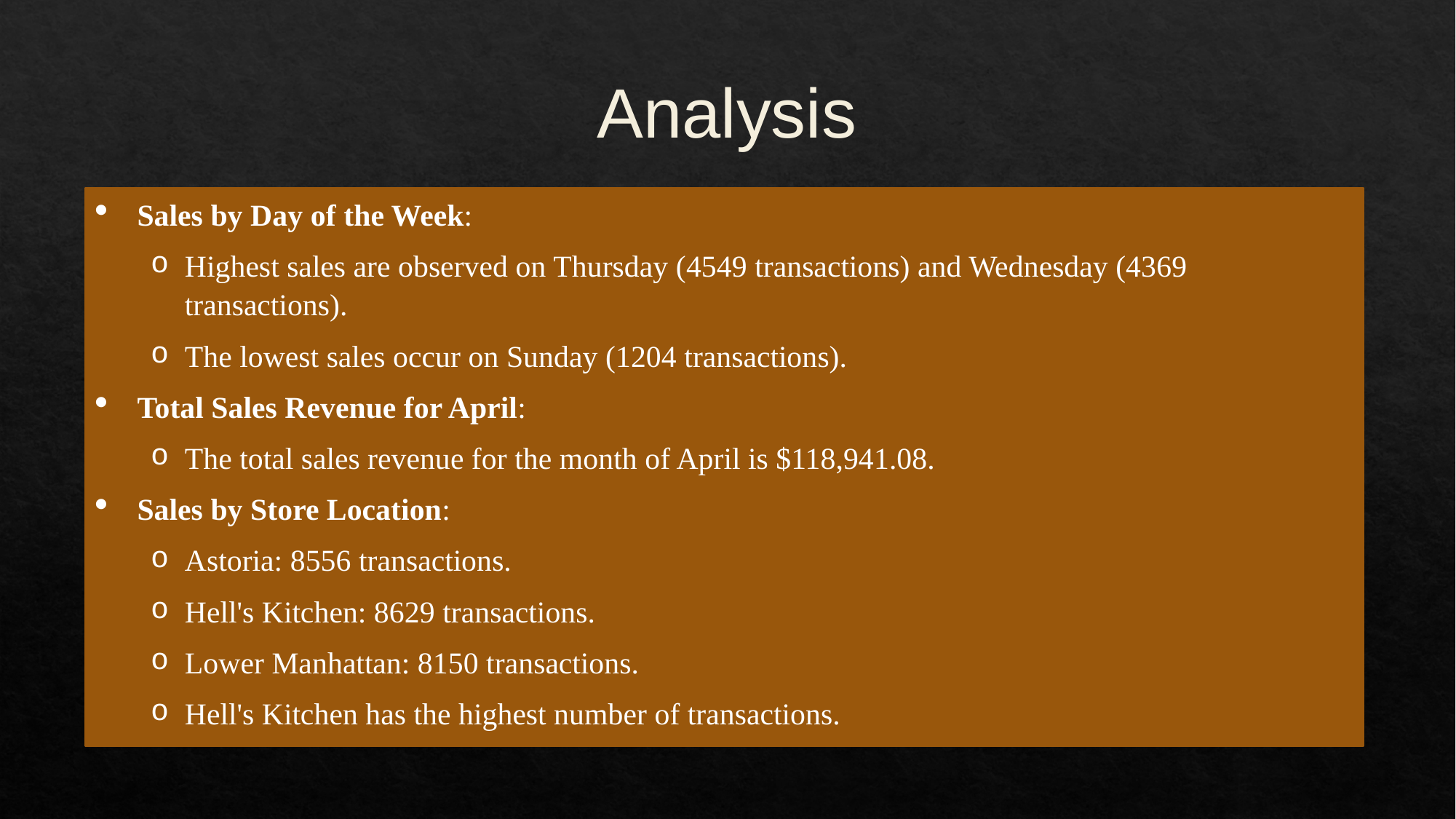

Analysis
Sales by Day of the Week:
Highest sales are observed on Thursday (4549 transactions) and Wednesday (4369 transactions).
The lowest sales occur on Sunday (1204 transactions).
Total Sales Revenue for April:
The total sales revenue for the month of April is $118,941.08.
Sales by Store Location:
Astoria: 8556 transactions.
Hell's Kitchen: 8629 transactions.
Lower Manhattan: 8150 transactions.
Hell's Kitchen has the highest number of transactions.